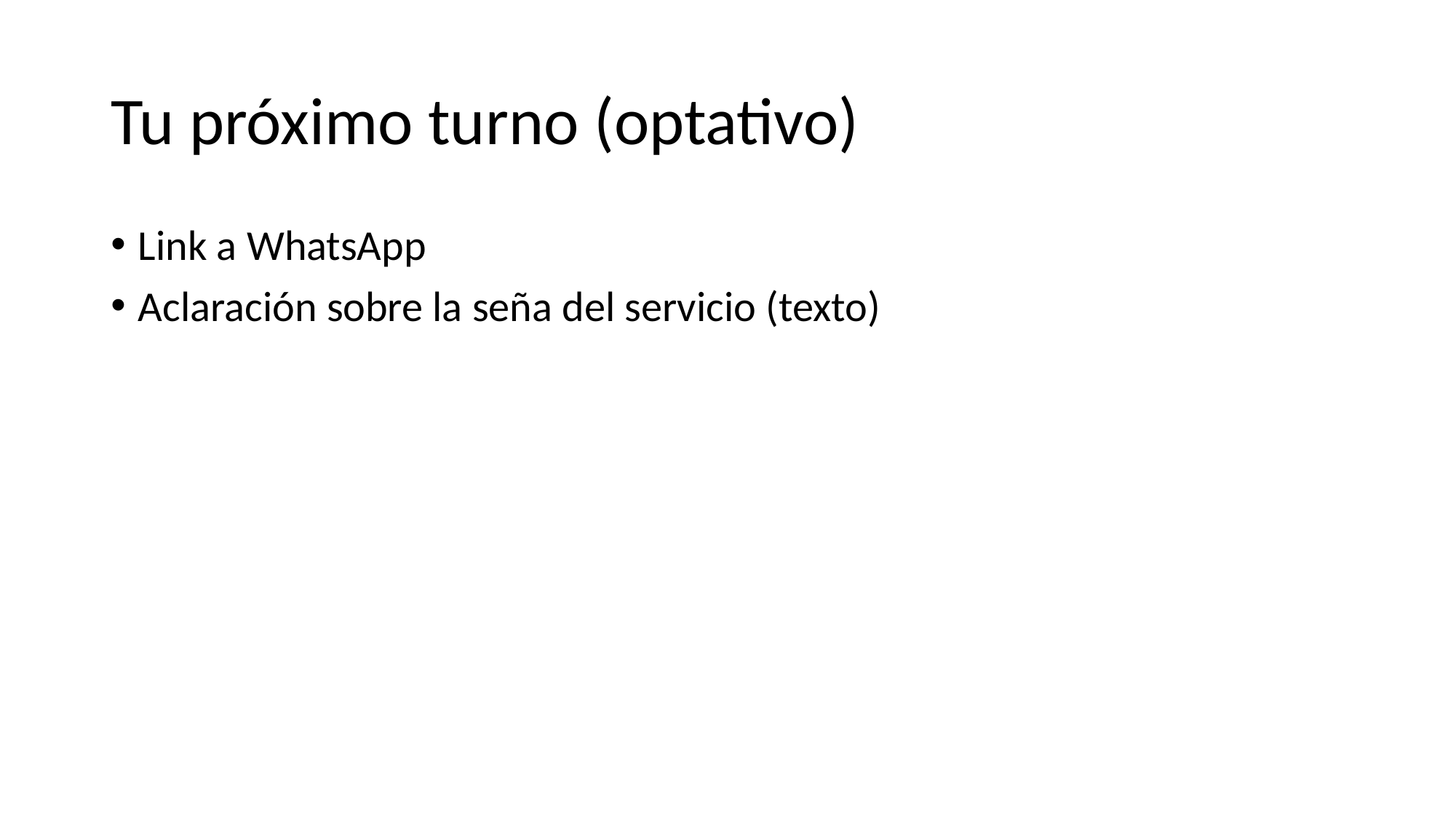

# Tu próximo turno (optativo)
Link a WhatsApp
Aclaración sobre la seña del servicio (texto)